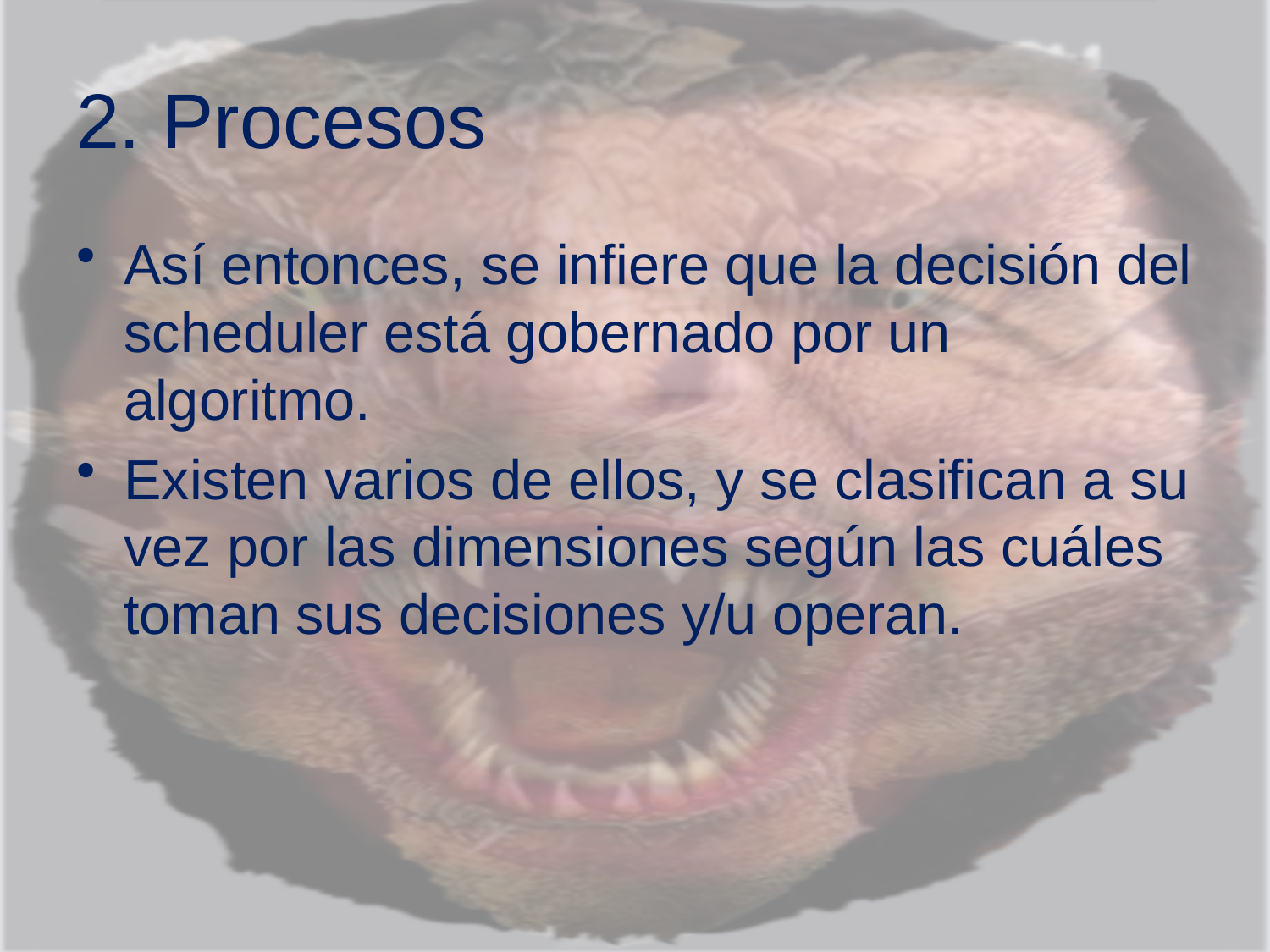

# 2. Procesos
Así entonces, se infiere que la decisión del scheduler está gobernado por un algoritmo.
Existen varios de ellos, y se clasifican a su vez por las dimensiones según las cuáles toman sus decisiones y/u operan.